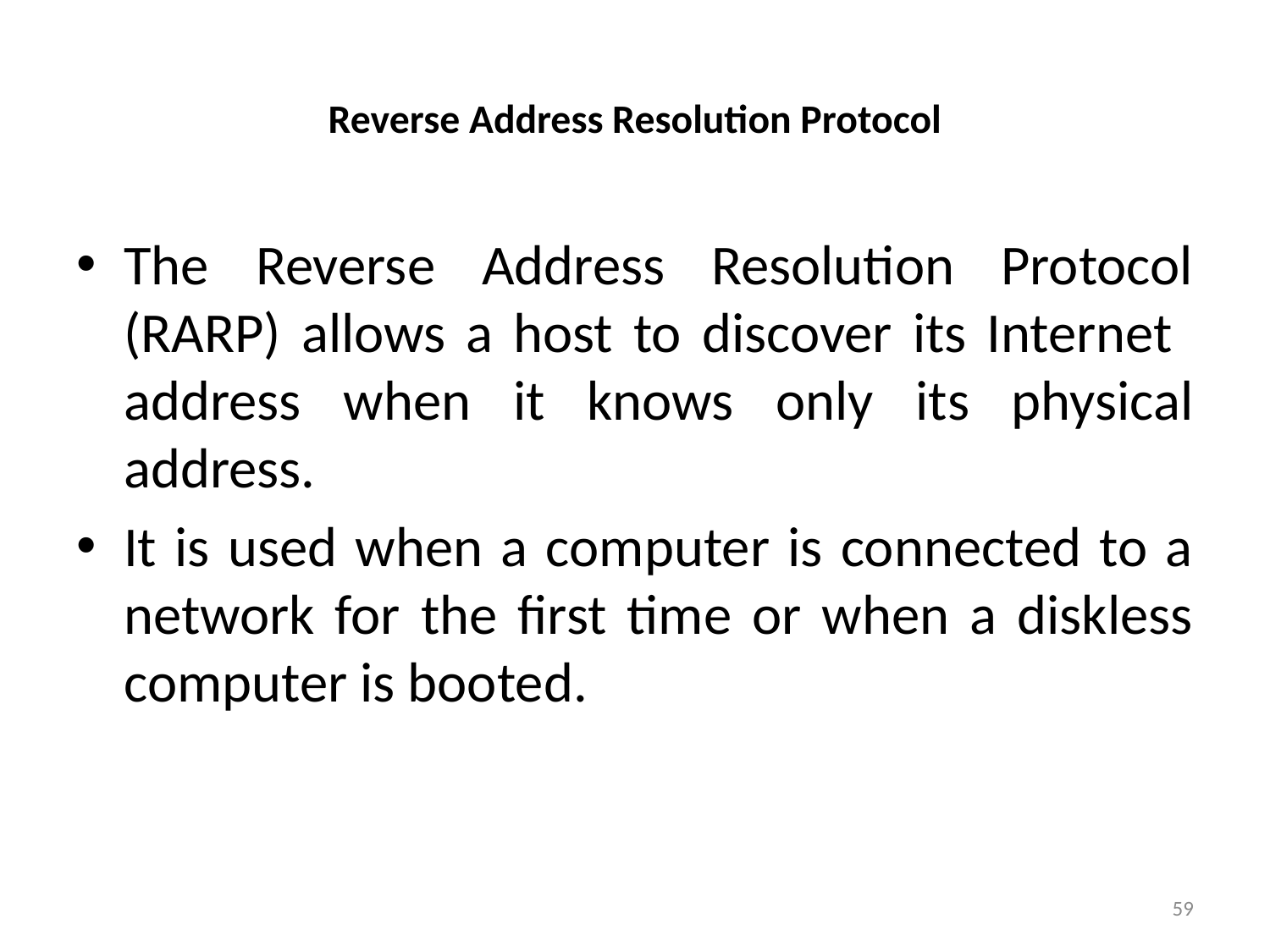

# Reverse Address Resolution Protocol
The Reverse Address Resolution Protocol (RARP) allows a host to discover its Internet  address when it knows only its physical address.
It is used when a computer is connected to a network for the first time or when a diskless computer is booted.
59